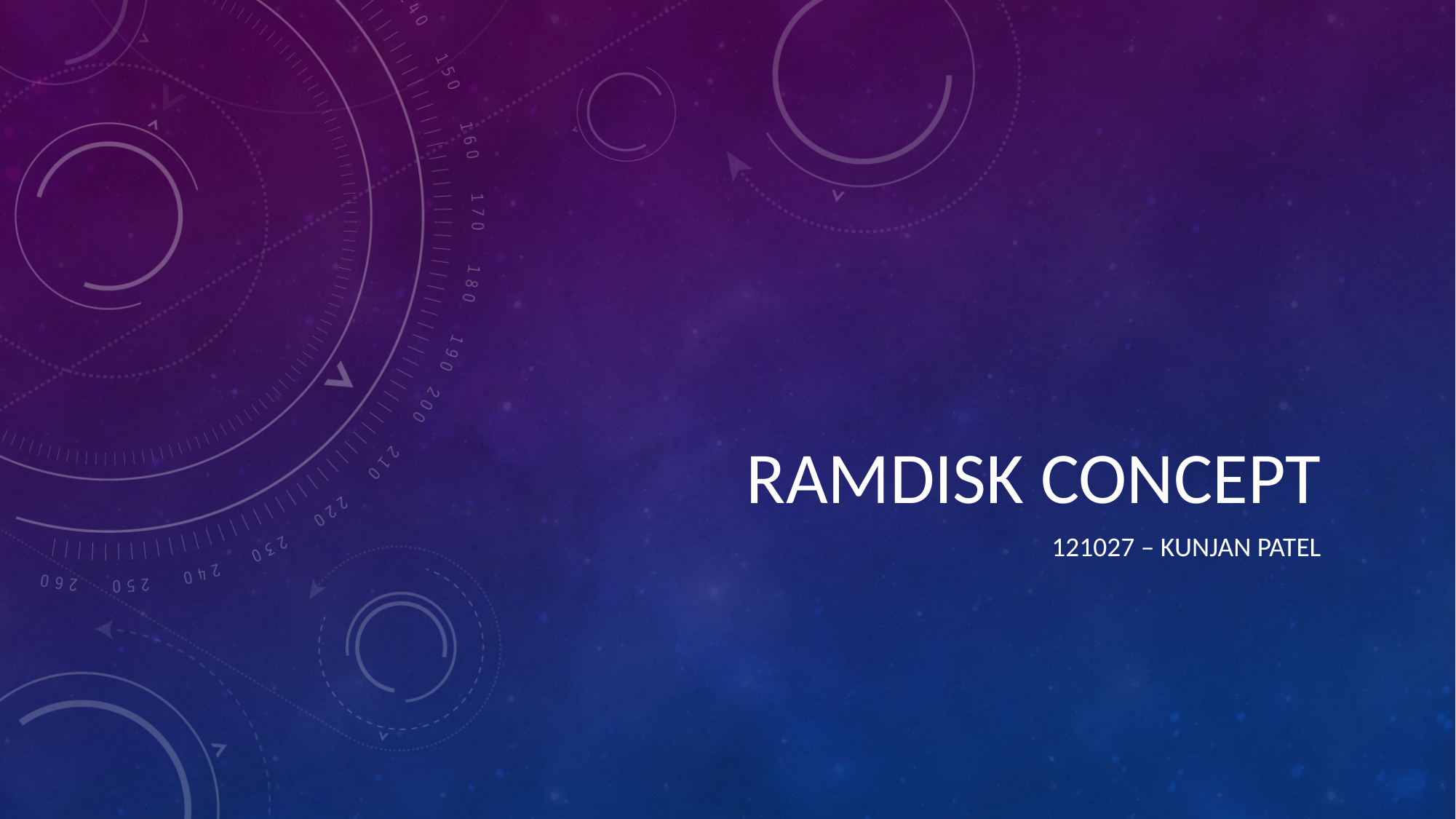

# RAMDisk Concept
121027 – Kunjan Patel